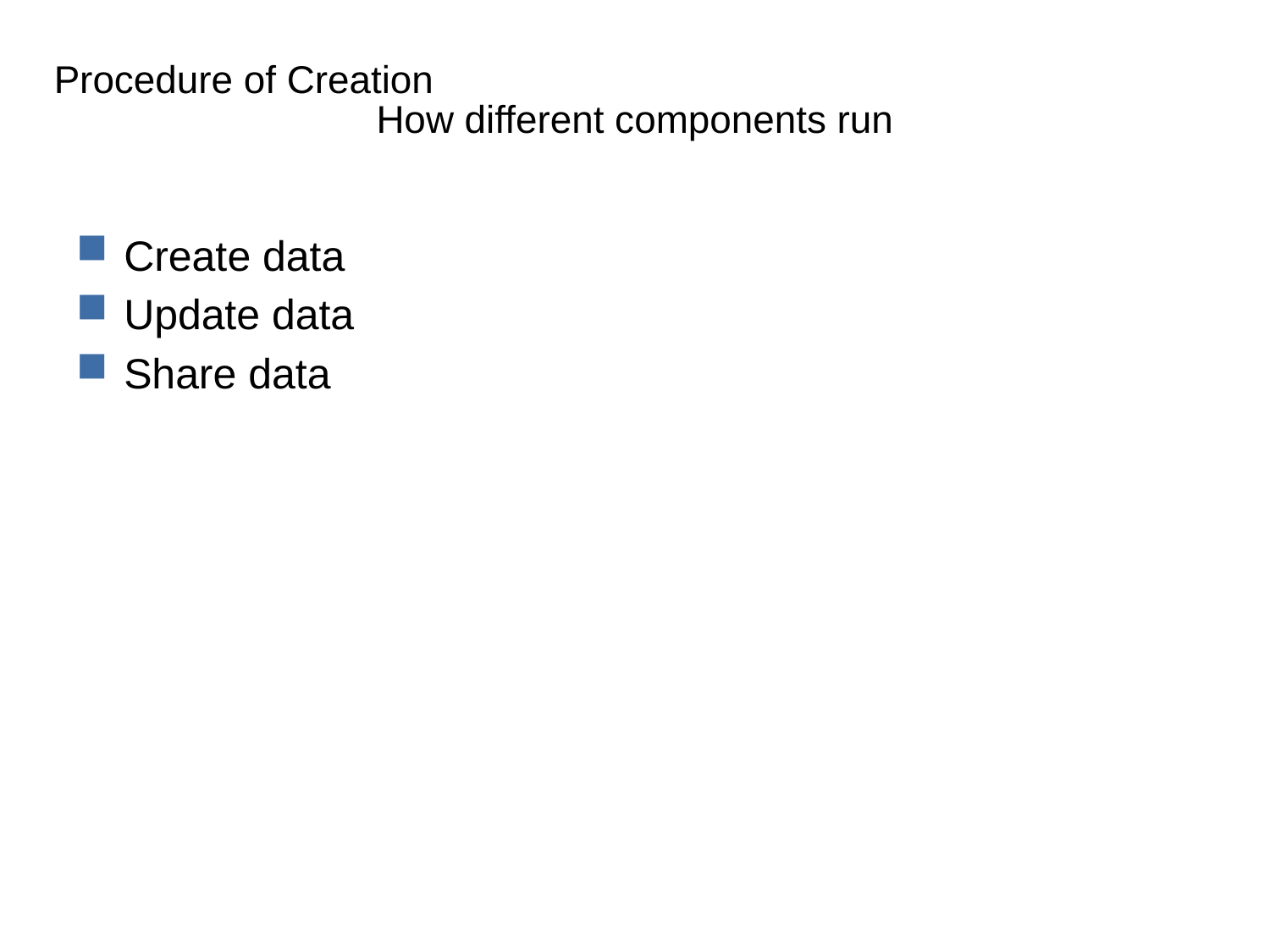

Procedure of Creation
# How different components run
Create data
Update data
Share data